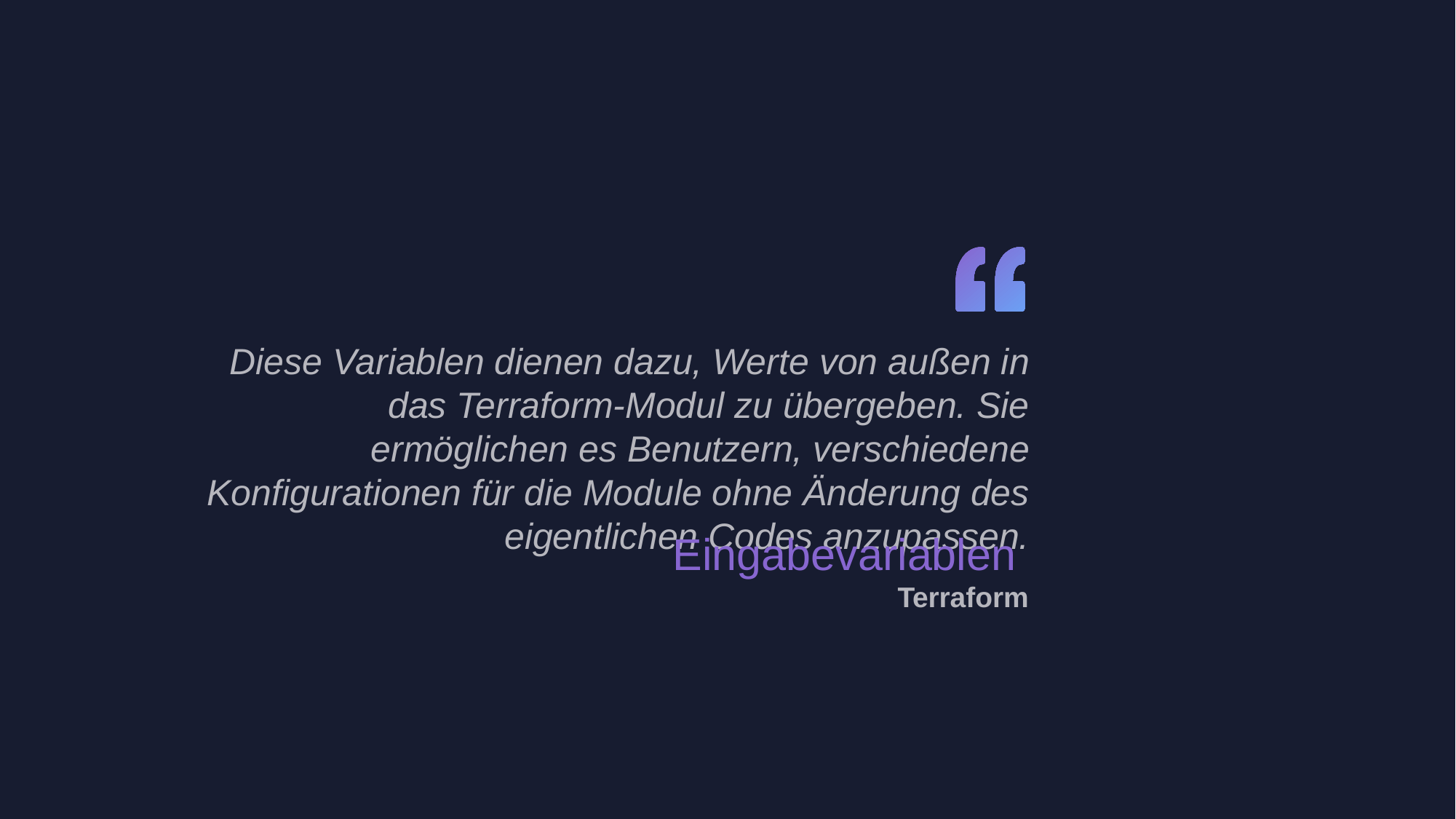

Diese Variablen dienen dazu, Werte von außen in das Terraform-Modul zu übergeben. Sie ermöglichen es Benutzern, verschiedene Konfigurationen für die Module ohne Änderung des eigentlichen Codes anzupassen.
Eingabevariablen
Terraform